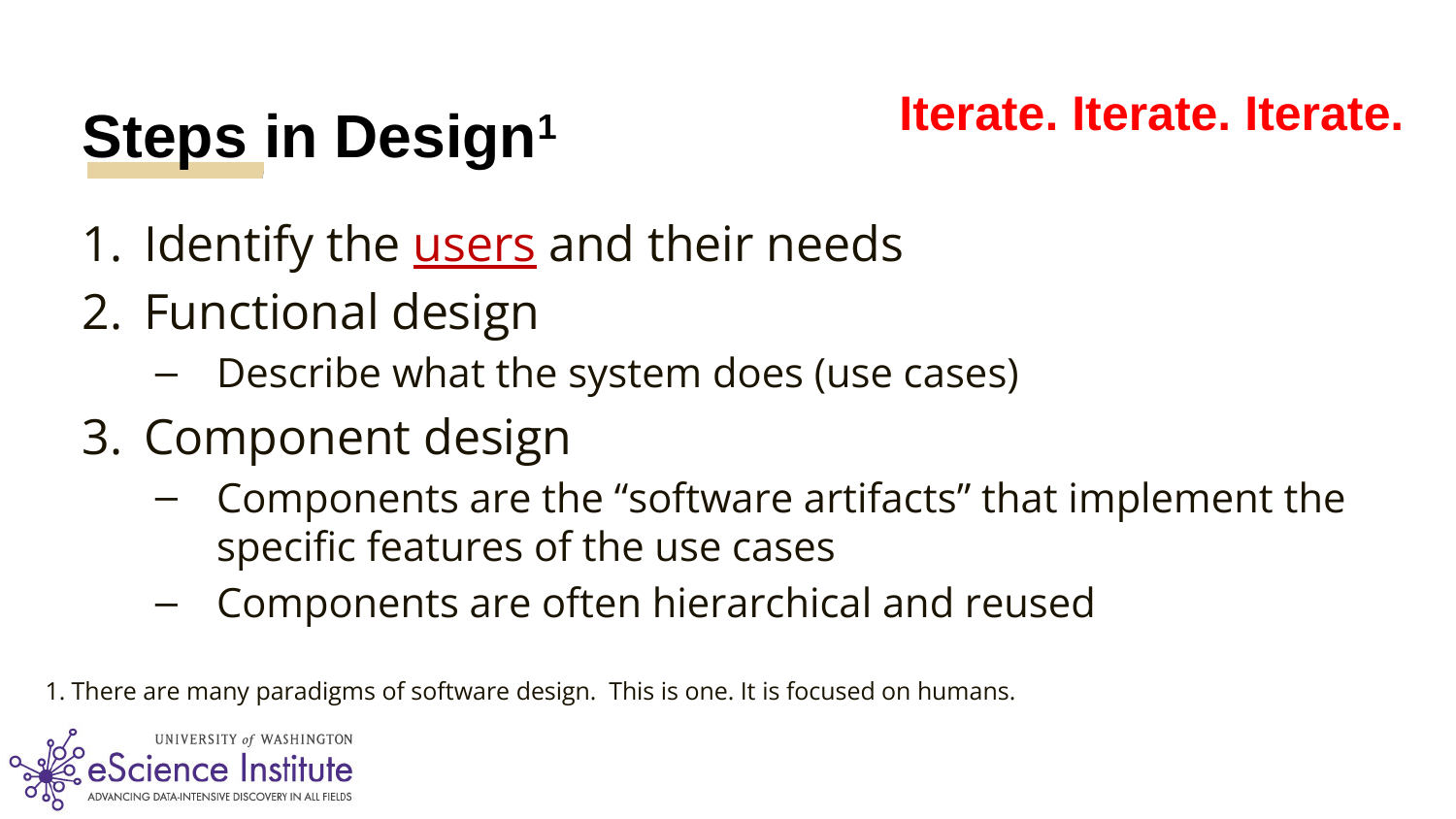

Iterate. Iterate. Iterate.
# Steps in Design1
Identify the users and their needs
Functional design
Describe what the system does (use cases)
Component design
Components are the “software artifacts” that implement the specific features of the use cases
Components are often hierarchical and reused
1. There are many paradigms of software design.  This is one. It is focused on humans.